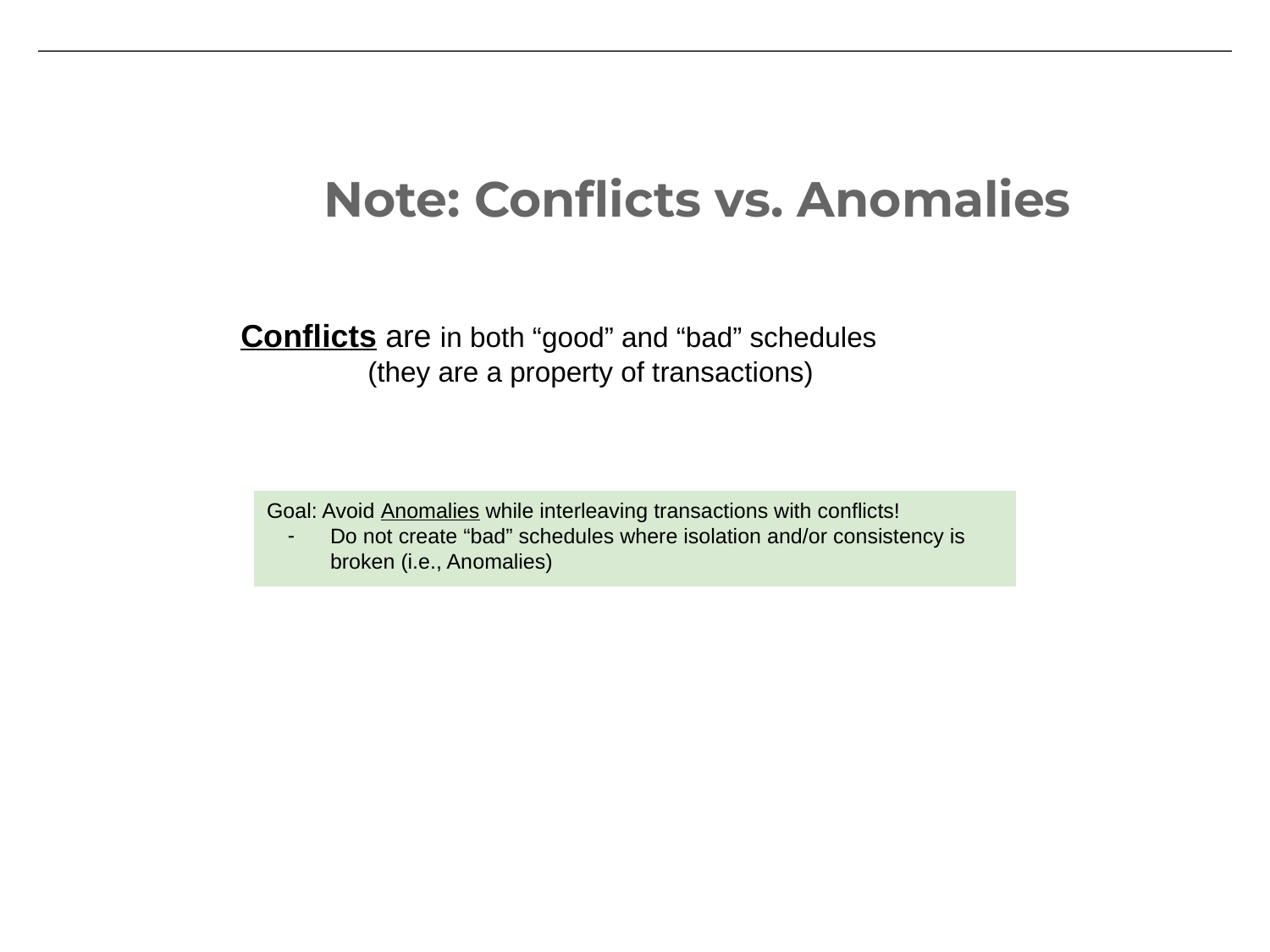

Note: Conflicts vs. Anomalies
Conflicts are in both “good” and “bad” schedules
	(they are a property of transactions)

Goal: Avoid Anomalies while interleaving transactions with conflicts!
Do not create “bad” schedules where isolation and/or consistency is broken (i.e., Anomalies)